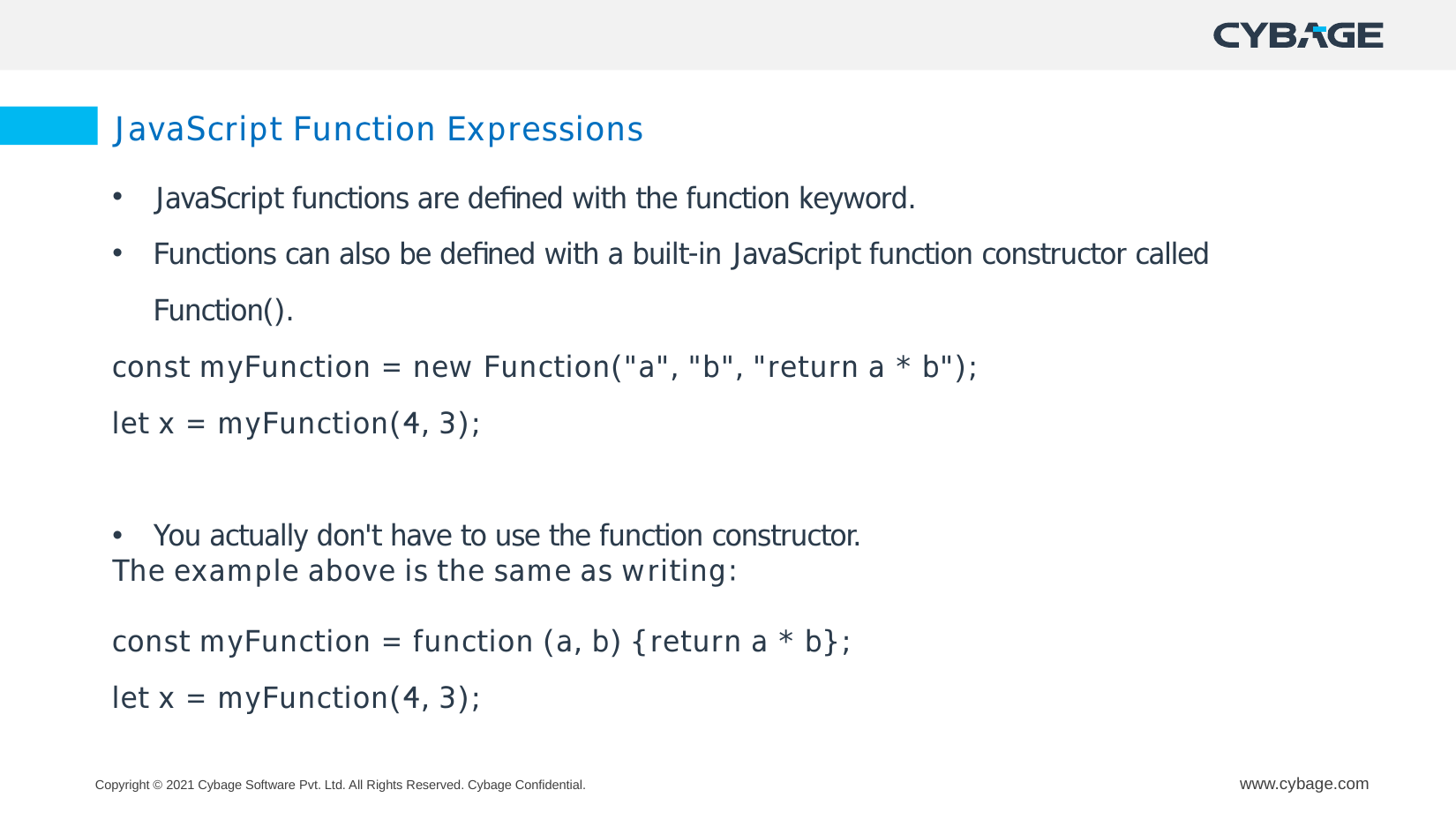

JavaScript Function Expressions

JavaScript functions are defined with the function keyword.
Functions can also be defined with a built-in JavaScript function constructor called Function().
const myFunction = new Function("a", "b", "return a * b");
let x = myFunction(4, 3);

You actually don't have to use the function constructor.
The example above is the same as writing:

const myFunction = function (a, b) {return a * b};
let x = myFunction(4, 3);